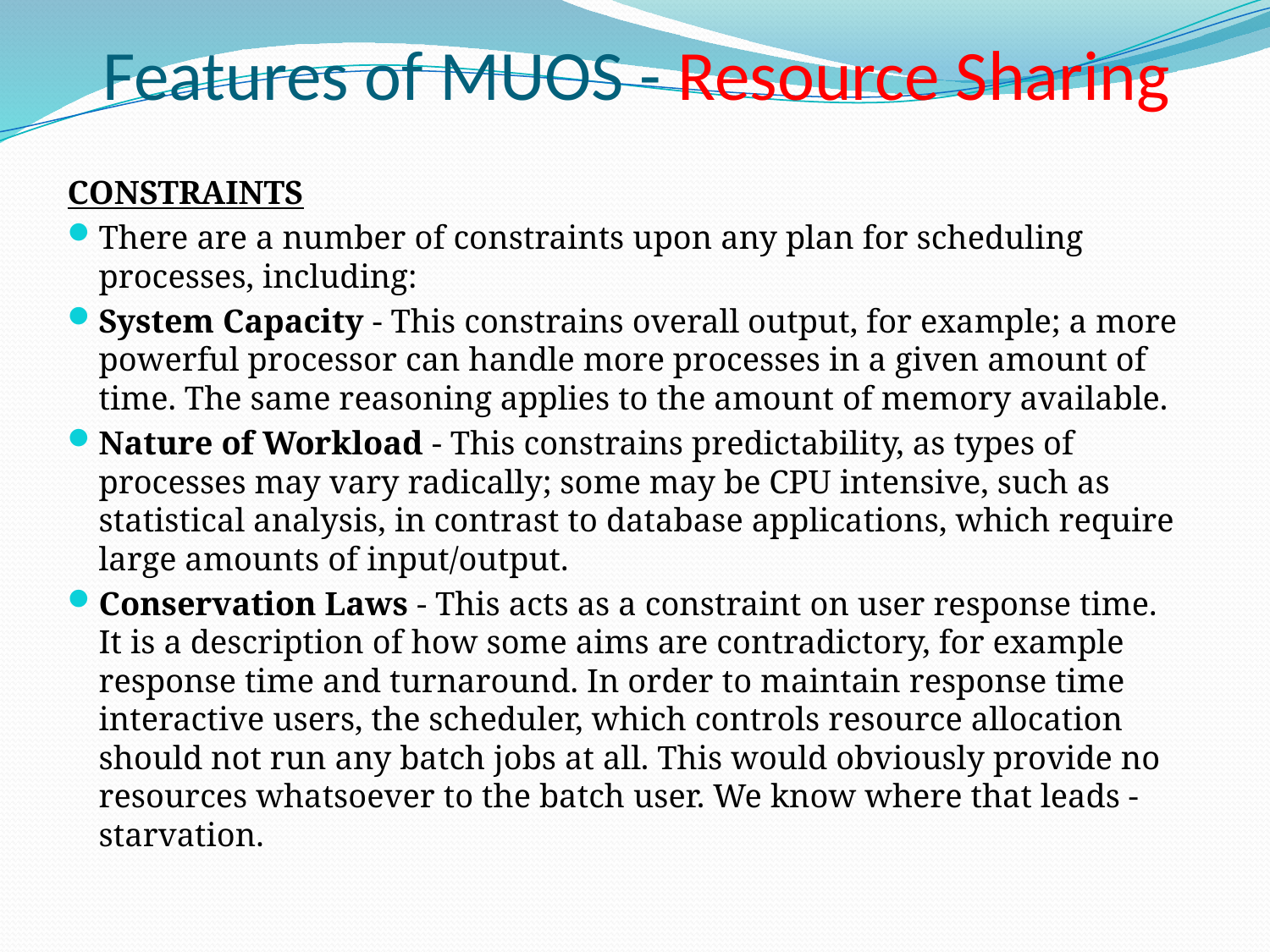

# Features of MUOS - Resource Sharing
CONSTRAINTS
There are a number of constraints upon any plan for scheduling processes, including:
System Capacity - This constrains overall output, for example; a more powerful processor can handle more processes in a given amount of time. The same reasoning applies to the amount of memory available.
Nature of Workload - This constrains predictability, as types of processes may vary radically; some may be CPU intensive, such as statistical analysis, in contrast to database applications, which require large amounts of input/output.
Conservation Laws - This acts as a constraint on user response time. It is a description of how some aims are contradictory, for example response time and turnaround. In order to maintain response time interactive users, the scheduler, which controls resource allocation should not run any batch jobs at all. This would obviously provide no resources whatsoever to the batch user. We know where that leads - starvation.